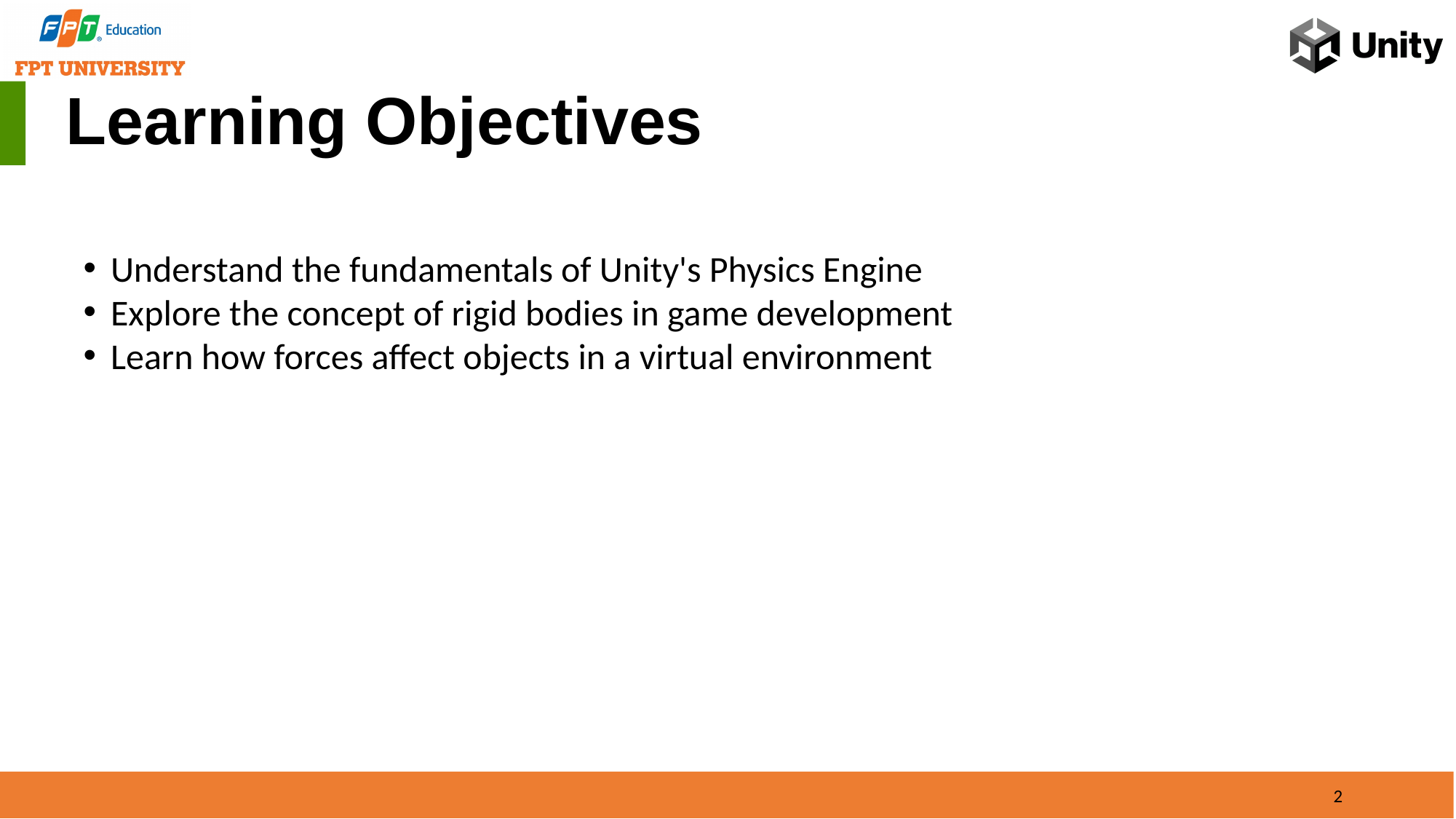

# Learning Objectives
Understand the fundamentals of Unity's Physics Engine
Explore the concept of rigid bodies in game development
Learn how forces affect objects in a virtual environment
2